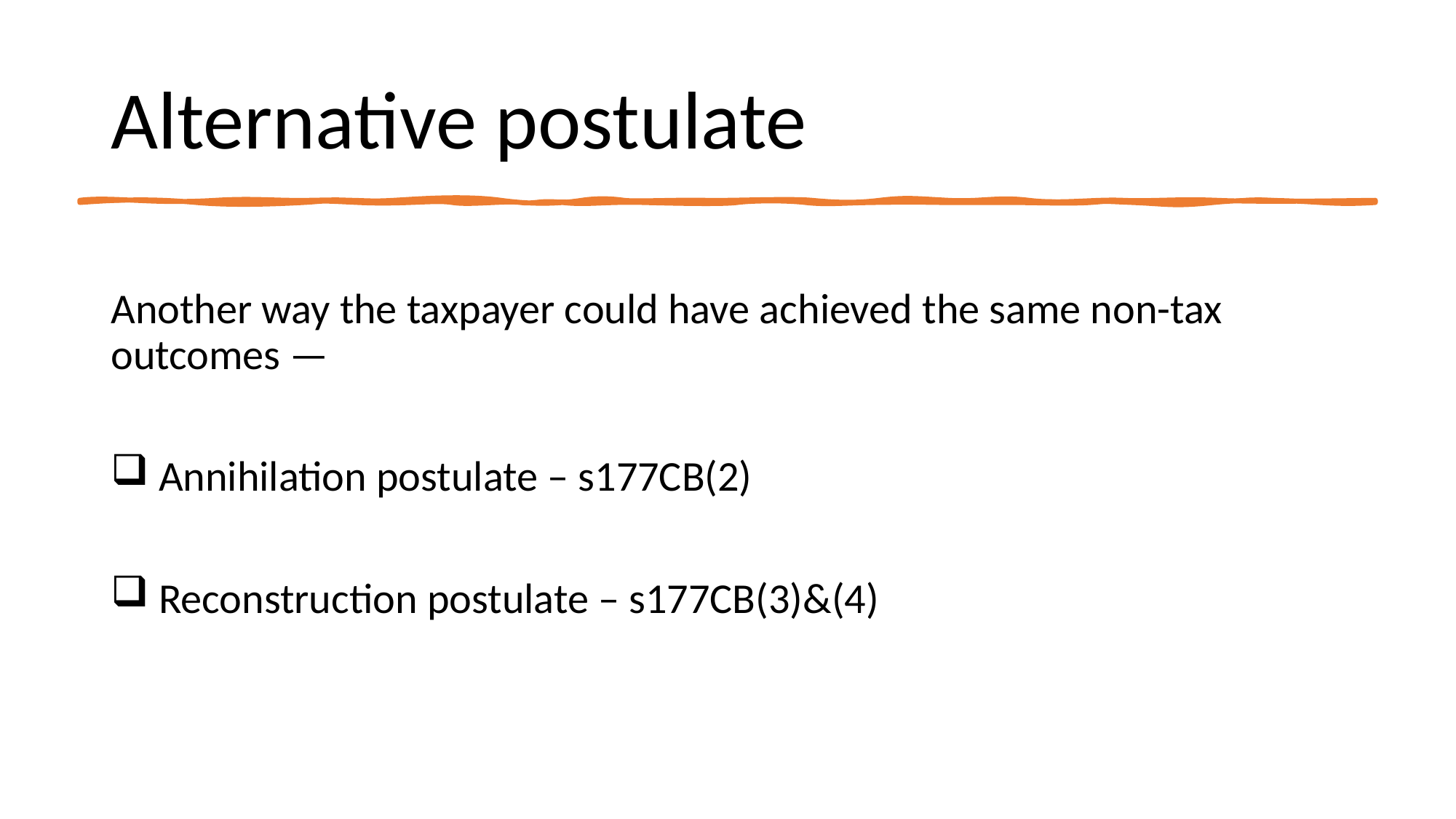

# Alternative postulate

Another way the taxpayer could have achieved the same non-tax outcomes —

 Annihilation postulate – s177CB(2)

 Reconstruction postulate – s177CB(3)&(4)